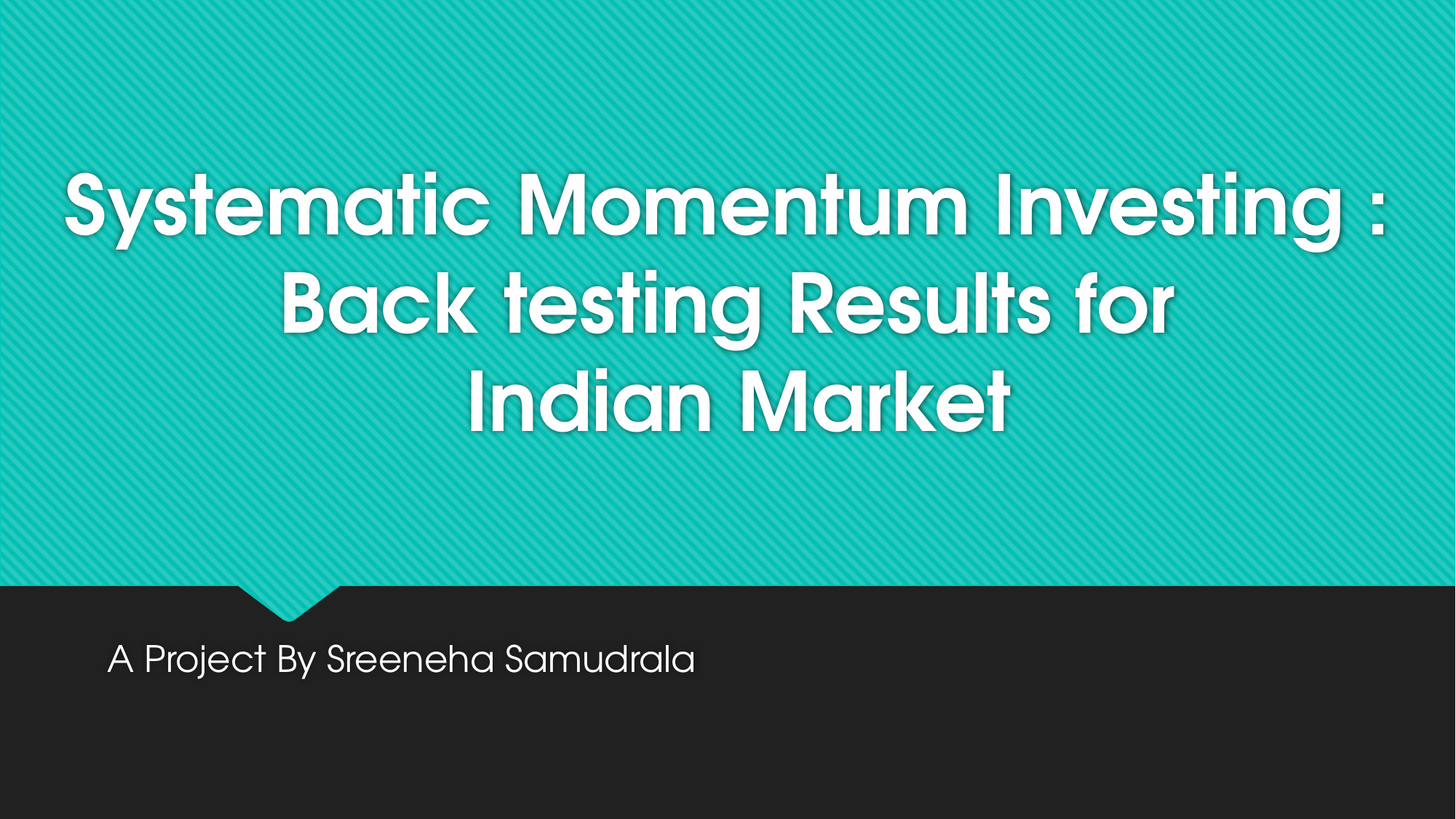

# Systematic Momentum Investing : Back testing Results for Indian Market
A Project By Sreeneha Samudrala